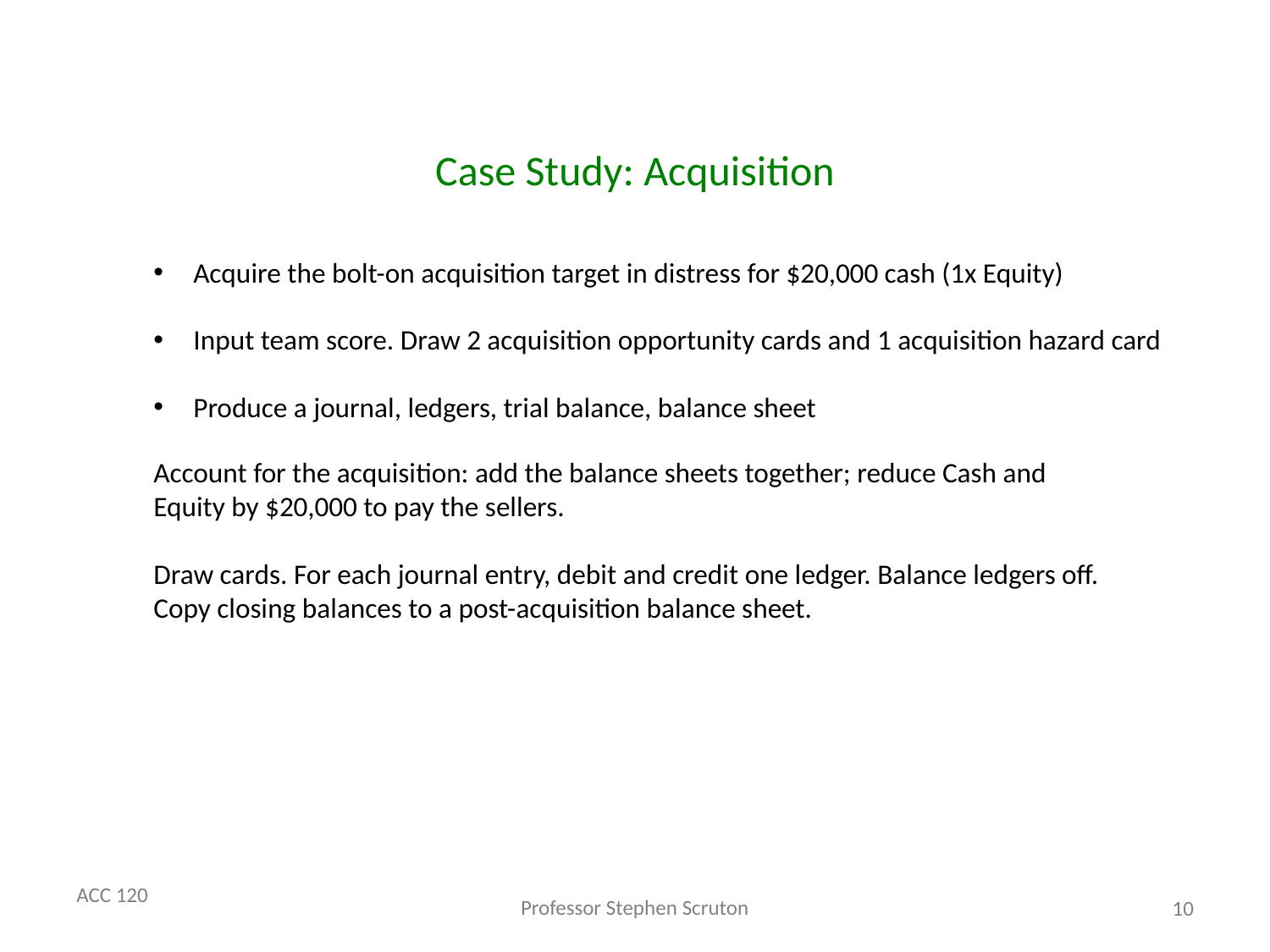

# Case Study: Acquisition
Acquire the bolt-on acquisition target in distress for $20,000 cash (1x Equity)
Input team score. Draw 2 acquisition opportunity cards and 1 acquisition hazard card
Produce a journal, ledgers, trial balance, balance sheet
Account for the acquisition: add the balance sheets together; reduce Cash and Equity by $20,000 to pay the sellers.

Draw cards. For each journal entry, debit and credit one ledger. Balance ledgers off. Copy closing balances to a post-acquisition balance sheet.
10